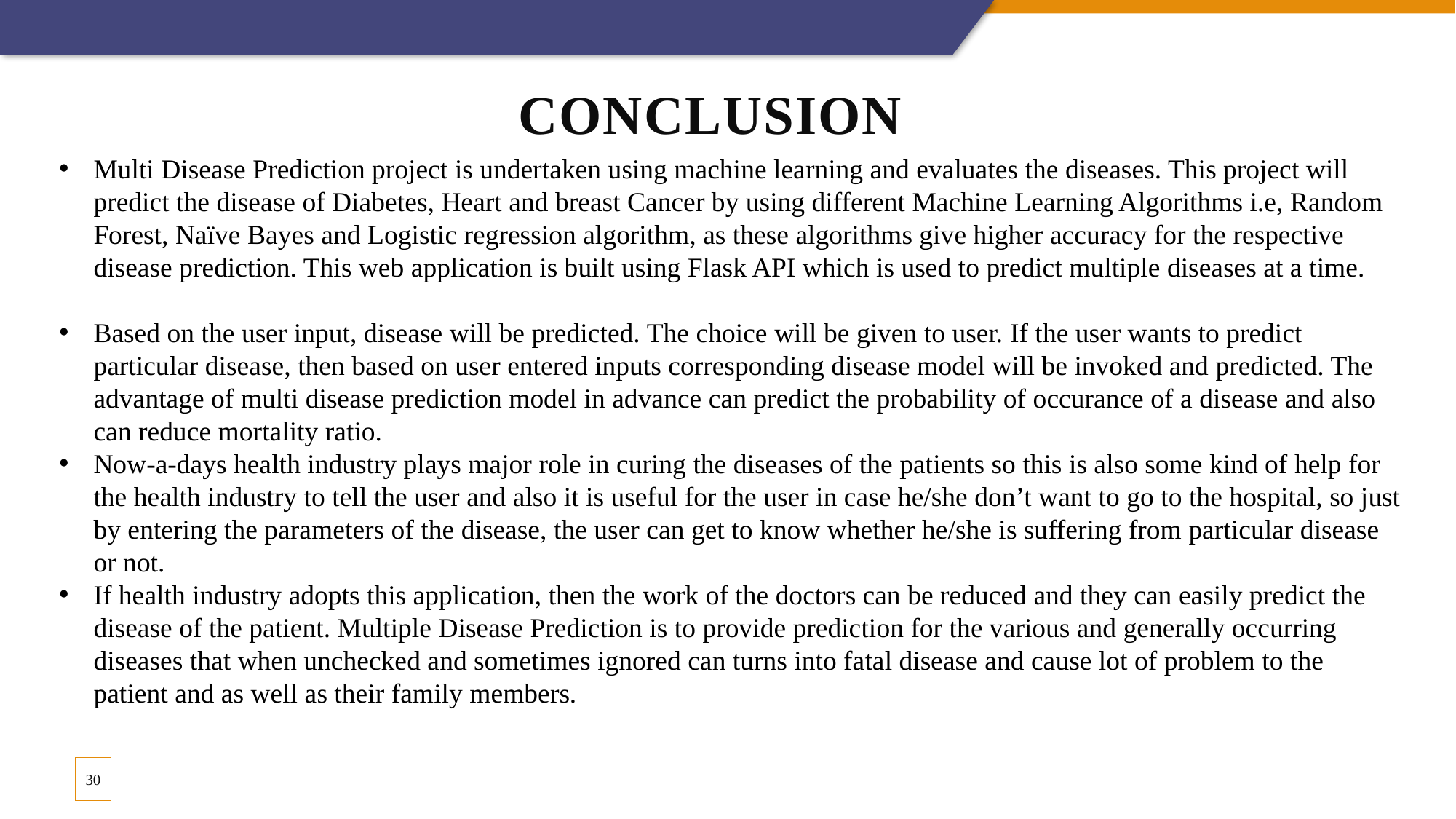

# CONCLUSION
Multi Disease Prediction project is undertaken using machine learning and evaluates the diseases. This project will predict the disease of Diabetes, Heart and breast Cancer by using different Machine Learning Algorithms i.e, Random Forest, Naïve Bayes and Logistic regression algorithm, as these algorithms give higher accuracy for the respective disease prediction. This web application is built using Flask API which is used to predict multiple diseases at a time.

Based on the user input, disease will be predicted. The choice will be given to user. If the user wants to predict particular disease, then based on user entered inputs corresponding disease model will be invoked and predicted. The advantage of multi disease prediction model in advance can predict the probability of occurance of a disease and also can reduce mortality ratio.
Now-a-days health industry plays major role in curing the diseases of the patients so this is also some kind of help for the health industry to tell the user and also it is useful for the user in case he/she don’t want to go to the hospital, so just by entering the parameters of the disease, the user can get to know whether he/she is suffering from particular disease or not.
If health industry adopts this application, then the work of the doctors can be reduced and they can easily predict the disease of the patient. Multiple Disease Prediction is to provide prediction for the various and generally occurring diseases that when unchecked and sometimes ignored can turns into fatal disease and cause lot of problem to the patient and as well as their family members.
30